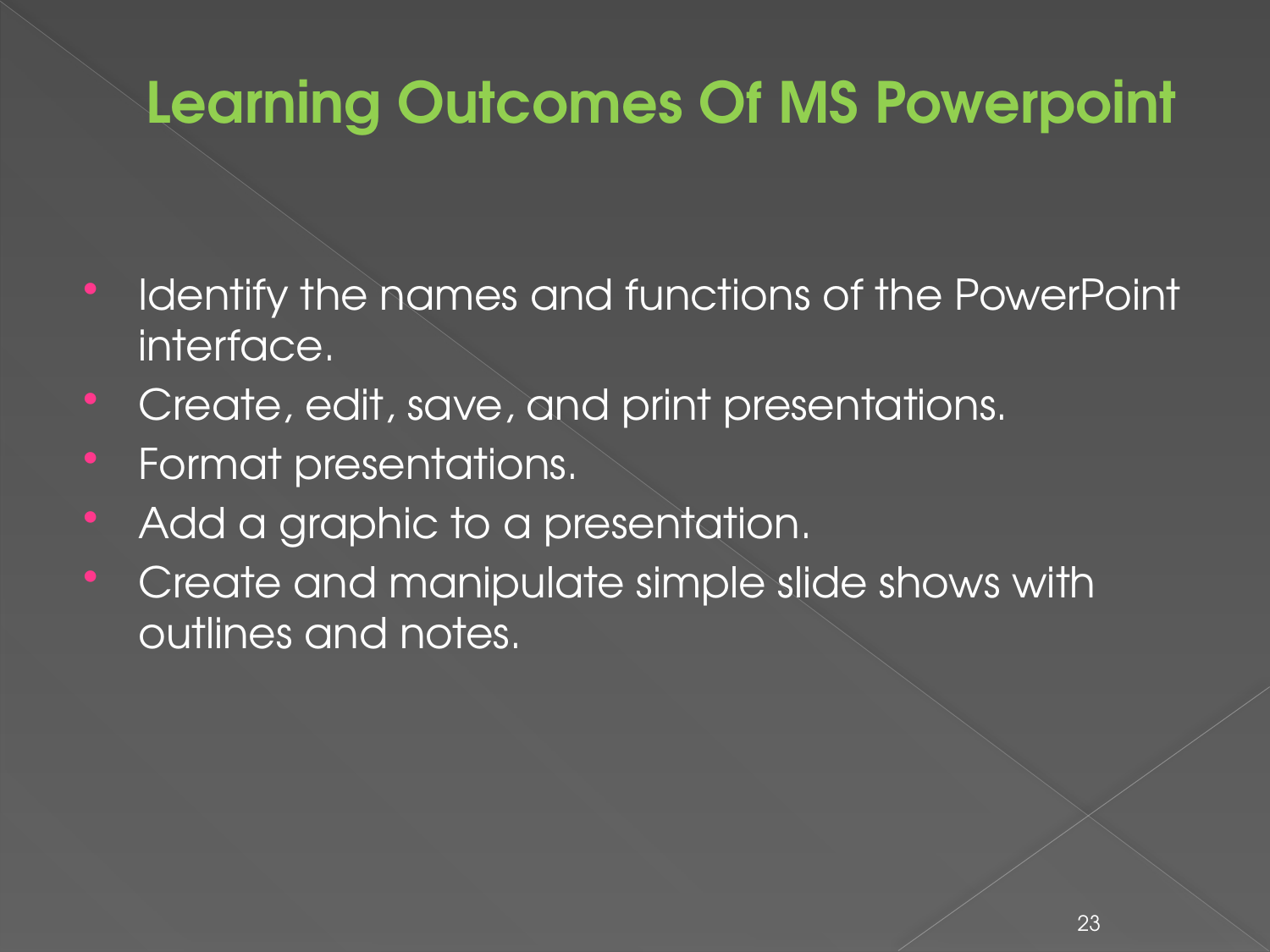

# Learning Outcomes Of MS Powerpoint
Identify the names and functions of the PowerPoint interface.
Create, edit, save, and print presentations.
Format presentations.
Add a graphic to a presentation.
Create and manipulate simple slide shows with outlines and notes.
23